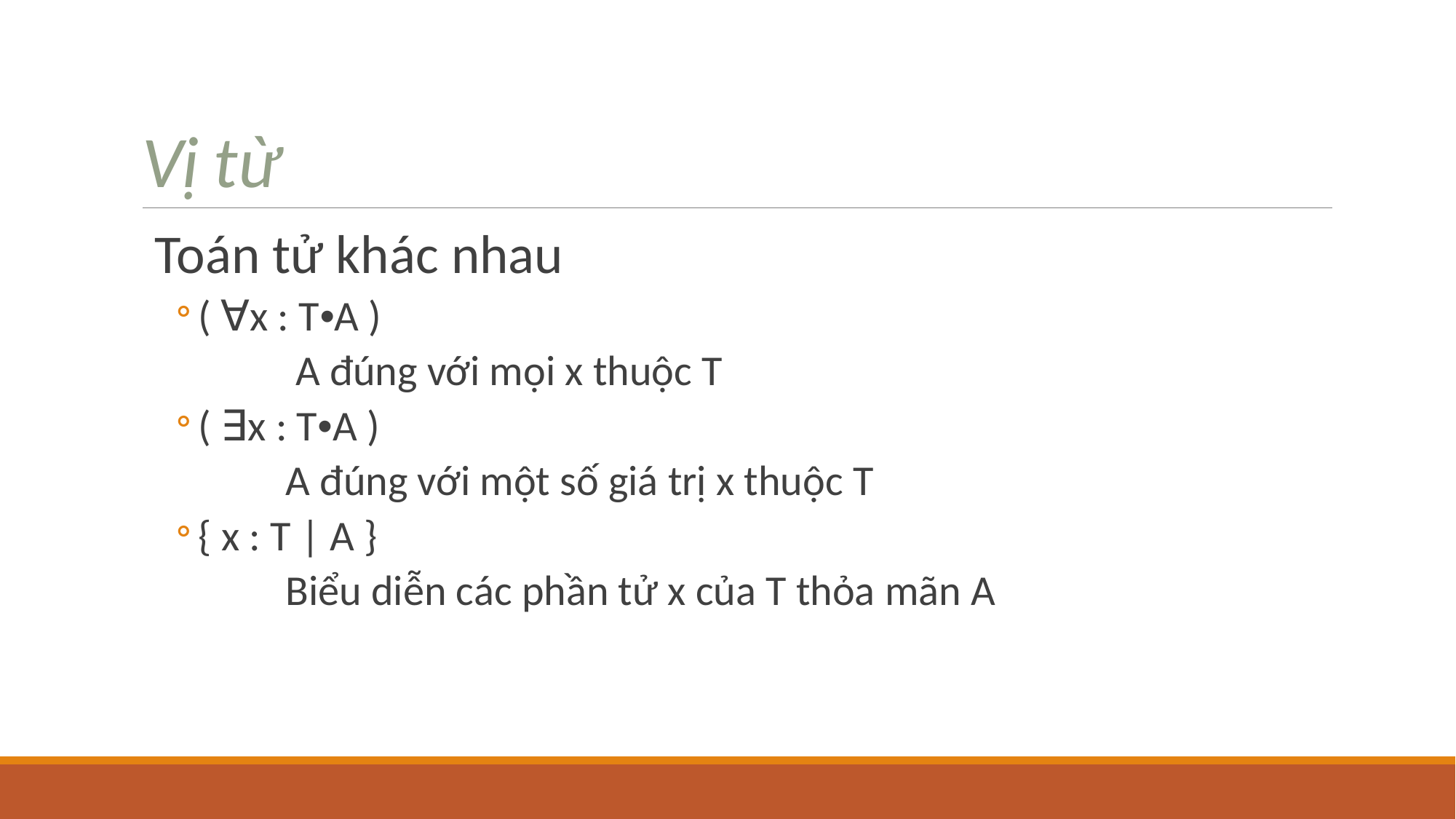

# Vị từ
Toán tử khác nhau
( ∀x : T•A )
	 A đúng với mọi x thuộc T
( ∃x : T•A )
	A đúng với một số giá trị x thuộc T
{ x : T | A }
	Biểu diễn các phần tử x của T thỏa mãn A